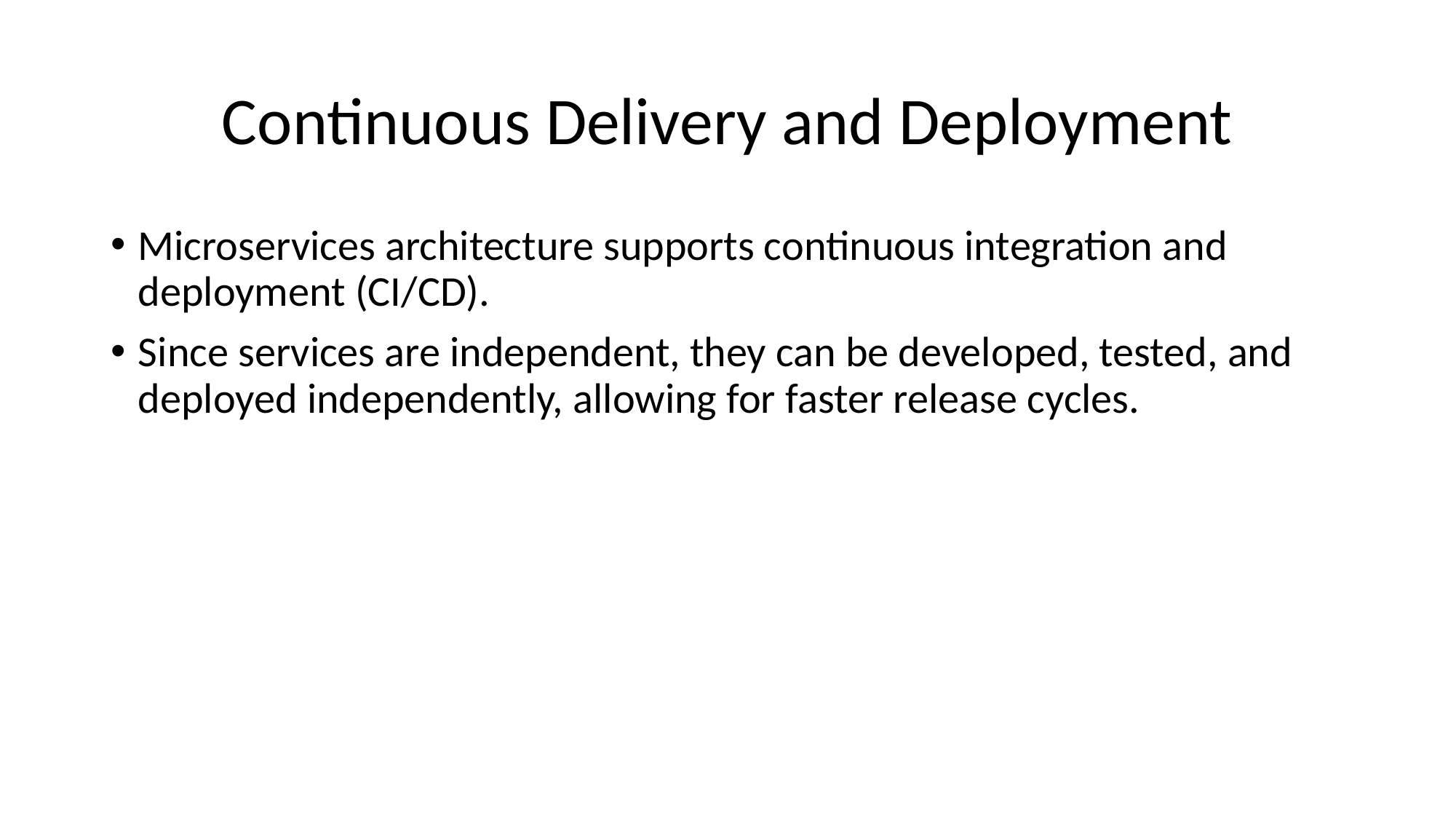

# Continuous Delivery and Deployment
Microservices architecture supports continuous integration and deployment (CI/CD).
Since services are independent, they can be developed, tested, and deployed independently, allowing for faster release cycles.